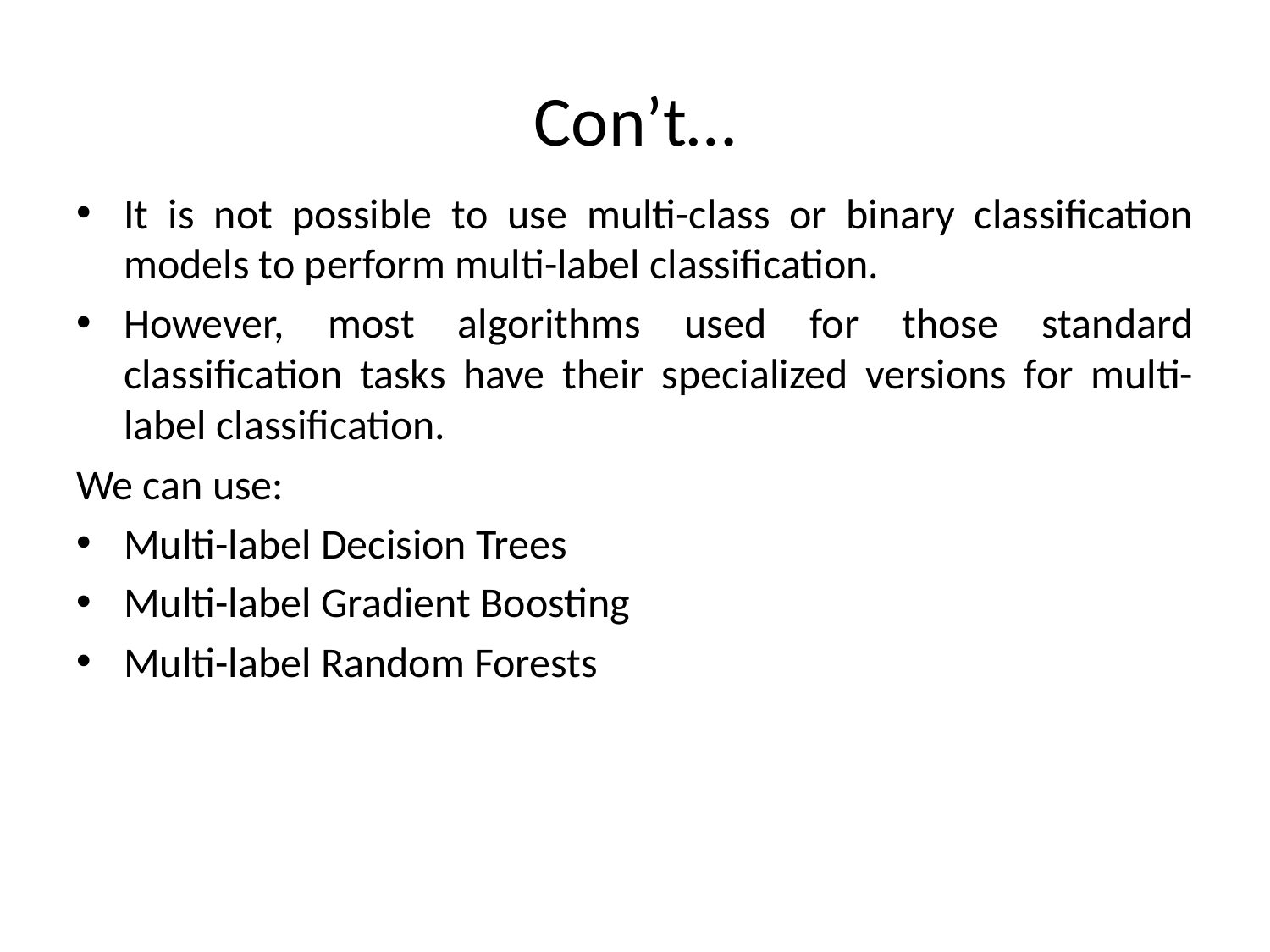

# Con’t…
It is not possible to use multi-class or binary classification models to perform multi-label classification.
However, most algorithms used for those standard classification tasks have their specialized versions for multi-label classification.
We can use:
Multi-label Decision Trees
Multi-label Gradient Boosting
Multi-label Random Forests